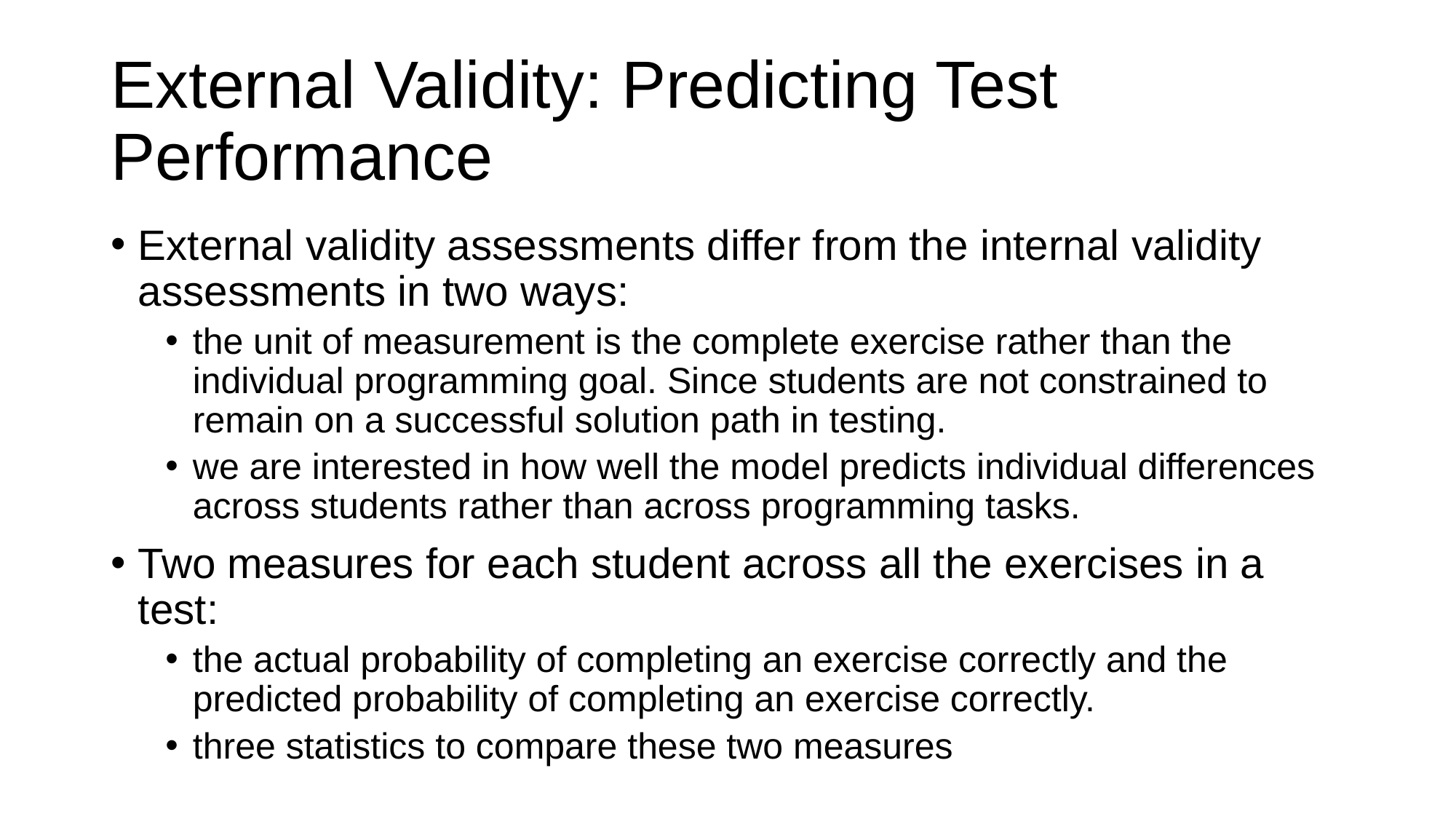

# External Validity: Predicting Test Performance
External validity assessments differ from the internal validity assessments in two ways:
the unit of measurement is the complete exercise rather than the individual programming goal. Since students are not constrained to remain on a successful solution path in testing.
we are interested in how well the model predicts individual differences across students rather than across programming tasks.
Two measures for each student across all the exercises in a test:
the actual probability of completing an exercise correctly and the predicted probability of completing an exercise correctly.
three statistics to compare these two measures